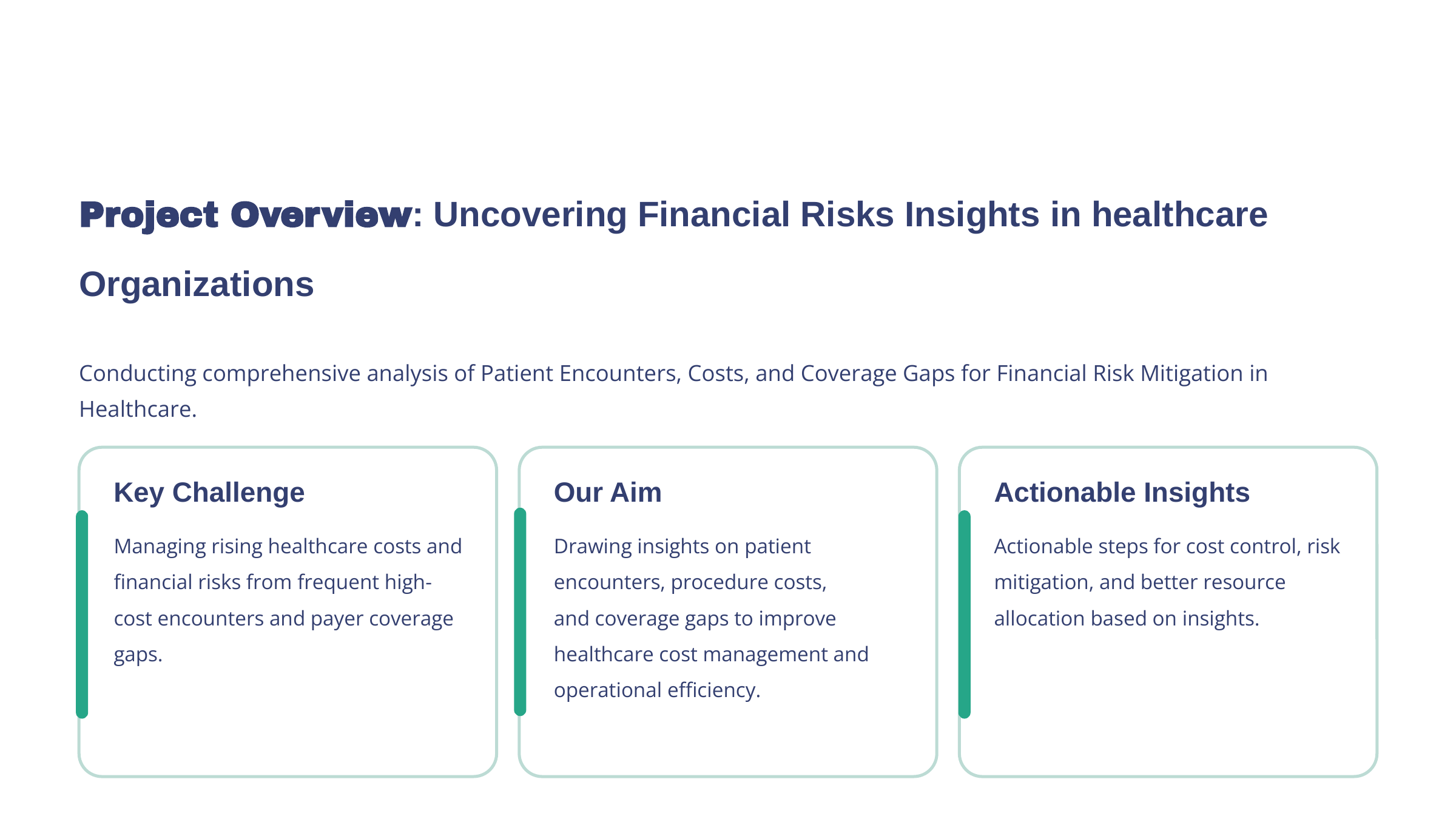

Project Overview: Uncovering Financial Risks Insights in healthcare Organizations
Conducting comprehensive analysis of Patient Encounters, Costs, and Coverage Gaps for Financial Risk Mitigation in Healthcare.

Key Challenge
Our Aim
Actionable Insights

Drawing insights on patient encounters, procedure costs,
and coverage gaps to improve healthcare cost management and operational efficiency.
Managing rising healthcare costs and financial risks from frequent high-cost encounters and payer coverage gaps.
Actionable steps for cost control, risk mitigation, and better resource allocation based on insights.